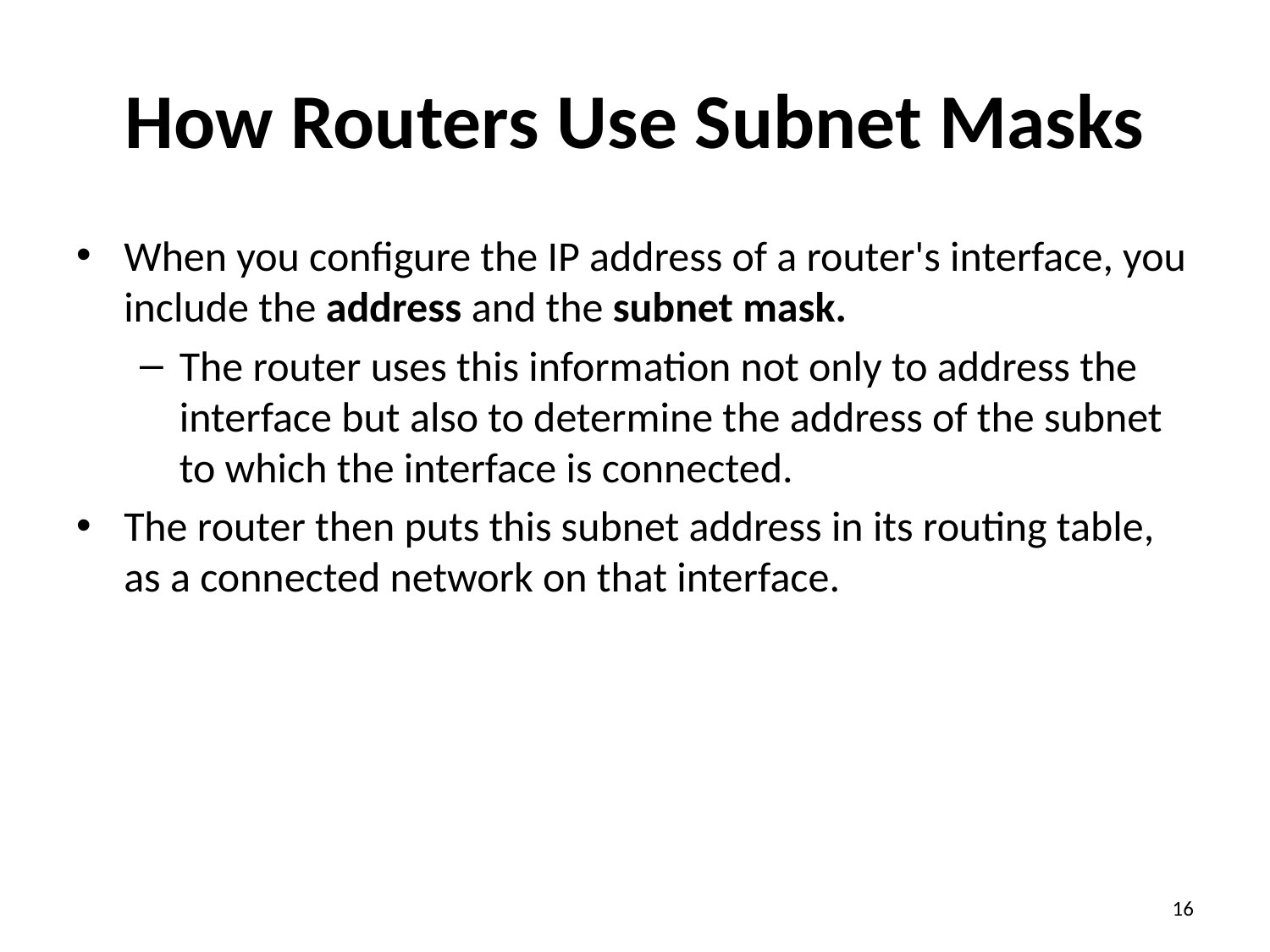

# How Routers Use Subnet Masks
When you configure the IP address of a router's interface, you include the address and the subnet mask.
The router uses this information not only to address the interface but also to determine the address of the subnet to which the interface is connected.
The router then puts this subnet address in its routing table, as a connected network on that interface.

16